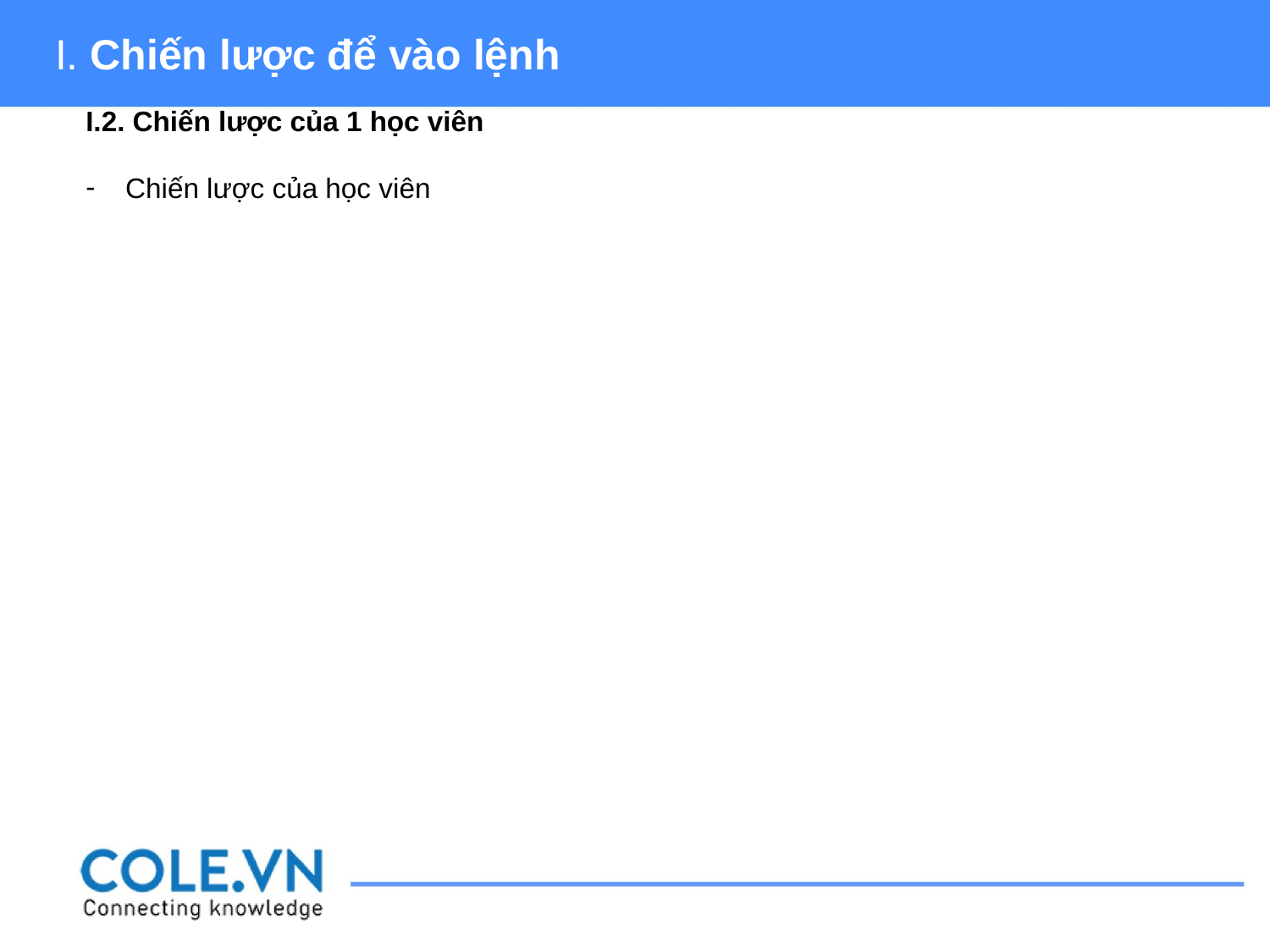

I. Chiến lược để vào lệnh

I.2. Chiến lược của 1 học viên
Chiến lược của học viên